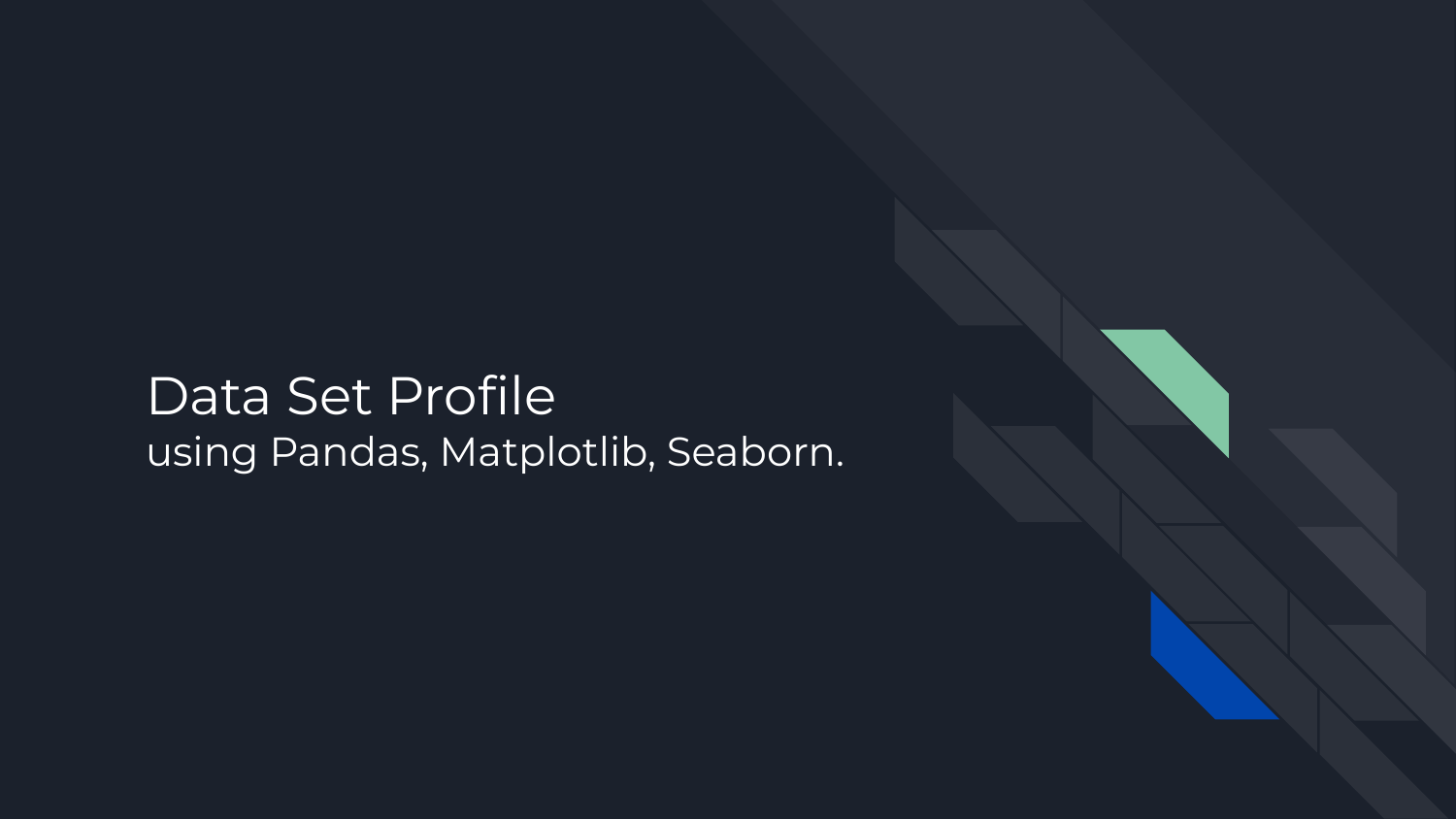

# Data Set Profile
using Pandas, Matplotlib, Seaborn.